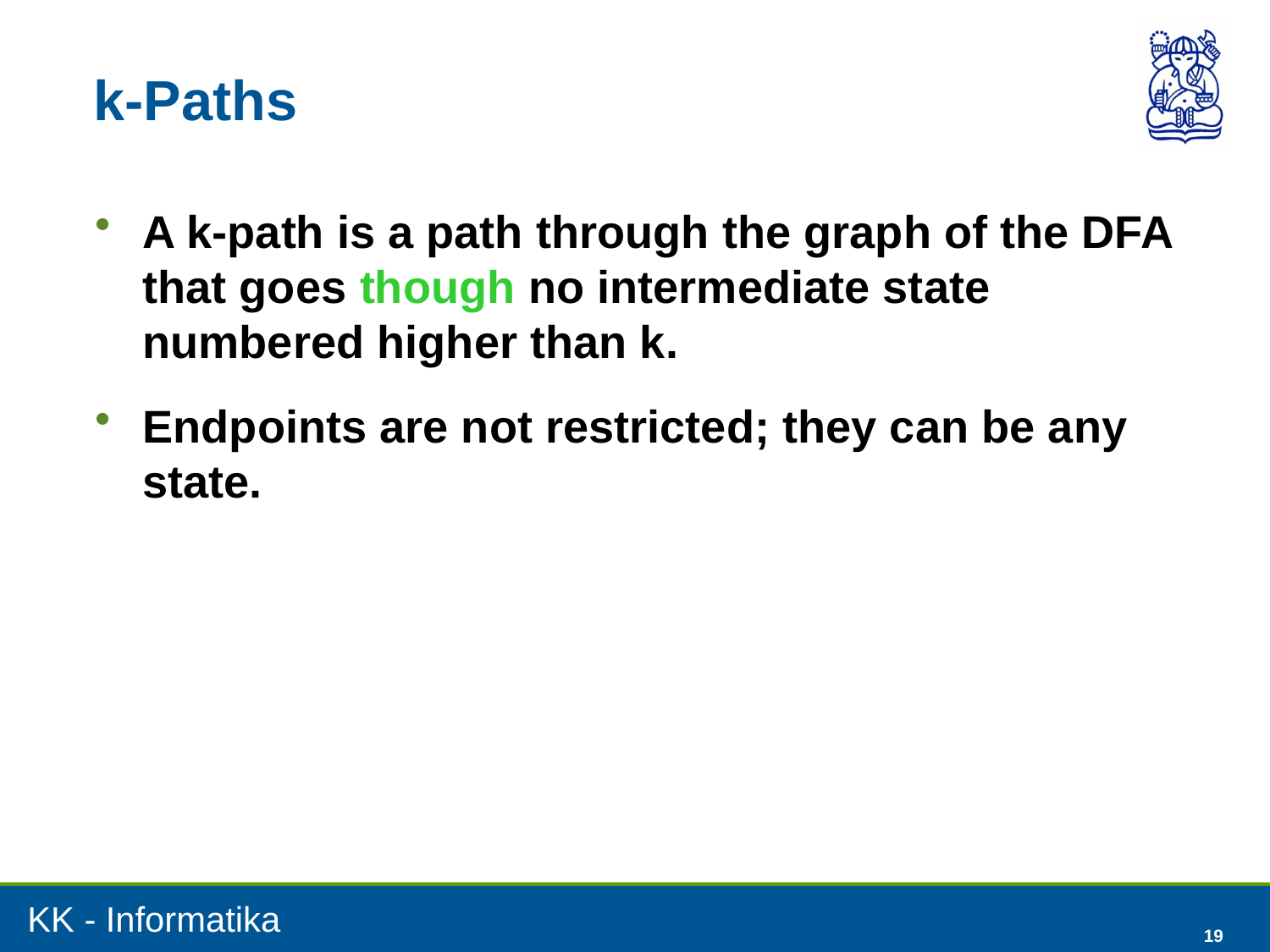

19
# k-Paths
A k-path is a path through the graph of the DFA that goes though no intermediate state numbered higher than k.
Endpoints are not restricted; they can be any state.